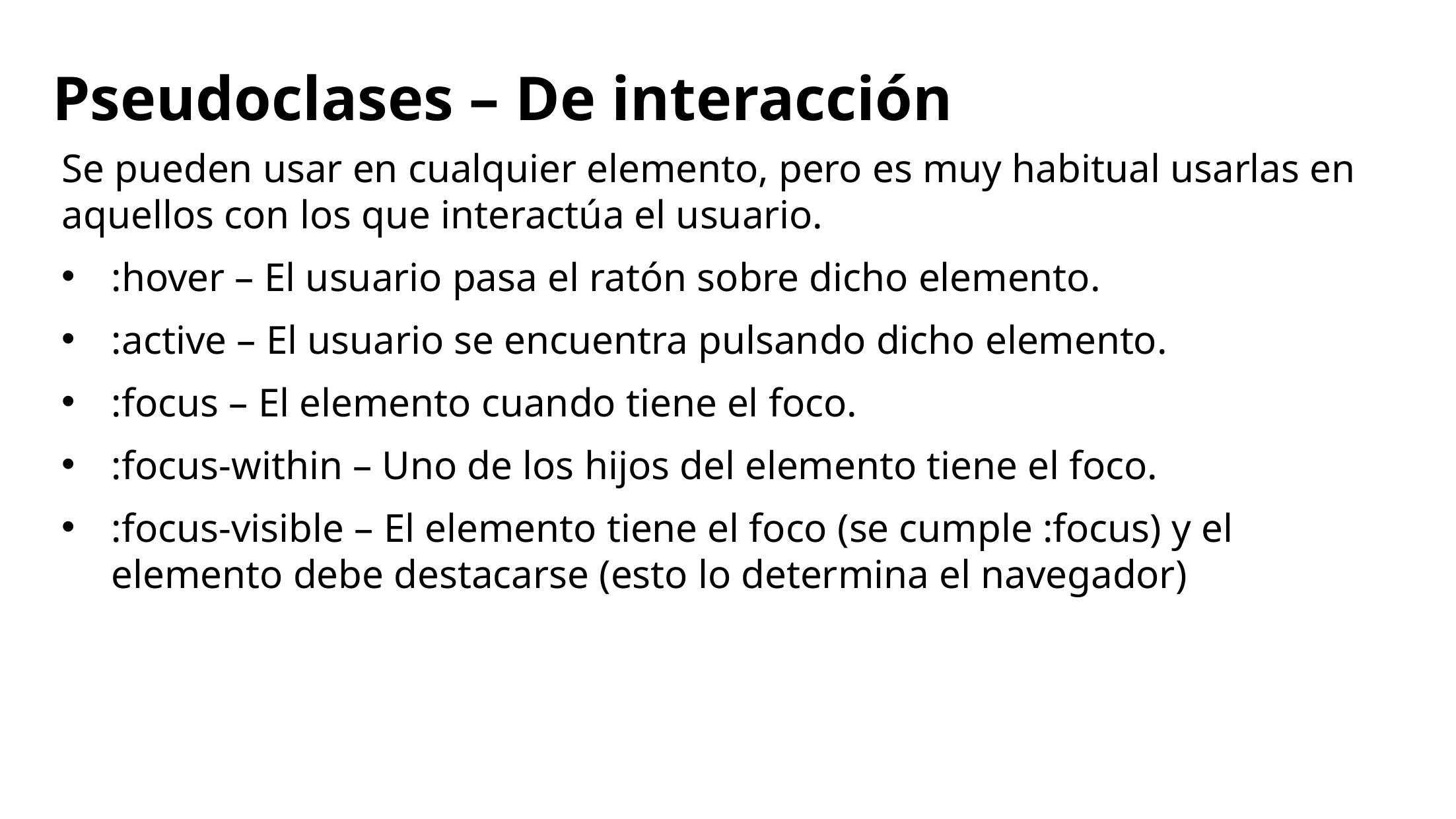

# Pseudoclases – De interacción
Se pueden usar en cualquier elemento, pero es muy habitual usarlas en aquellos con los que interactúa el usuario.
:hover – El usuario pasa el ratón sobre dicho elemento.
:active – El usuario se encuentra pulsando dicho elemento.
:focus – El elemento cuando tiene el foco.
:focus-within – Uno de los hijos del elemento tiene el foco.
:focus-visible – El elemento tiene el foco (se cumple :focus) y el elemento debe destacarse (esto lo determina el navegador)